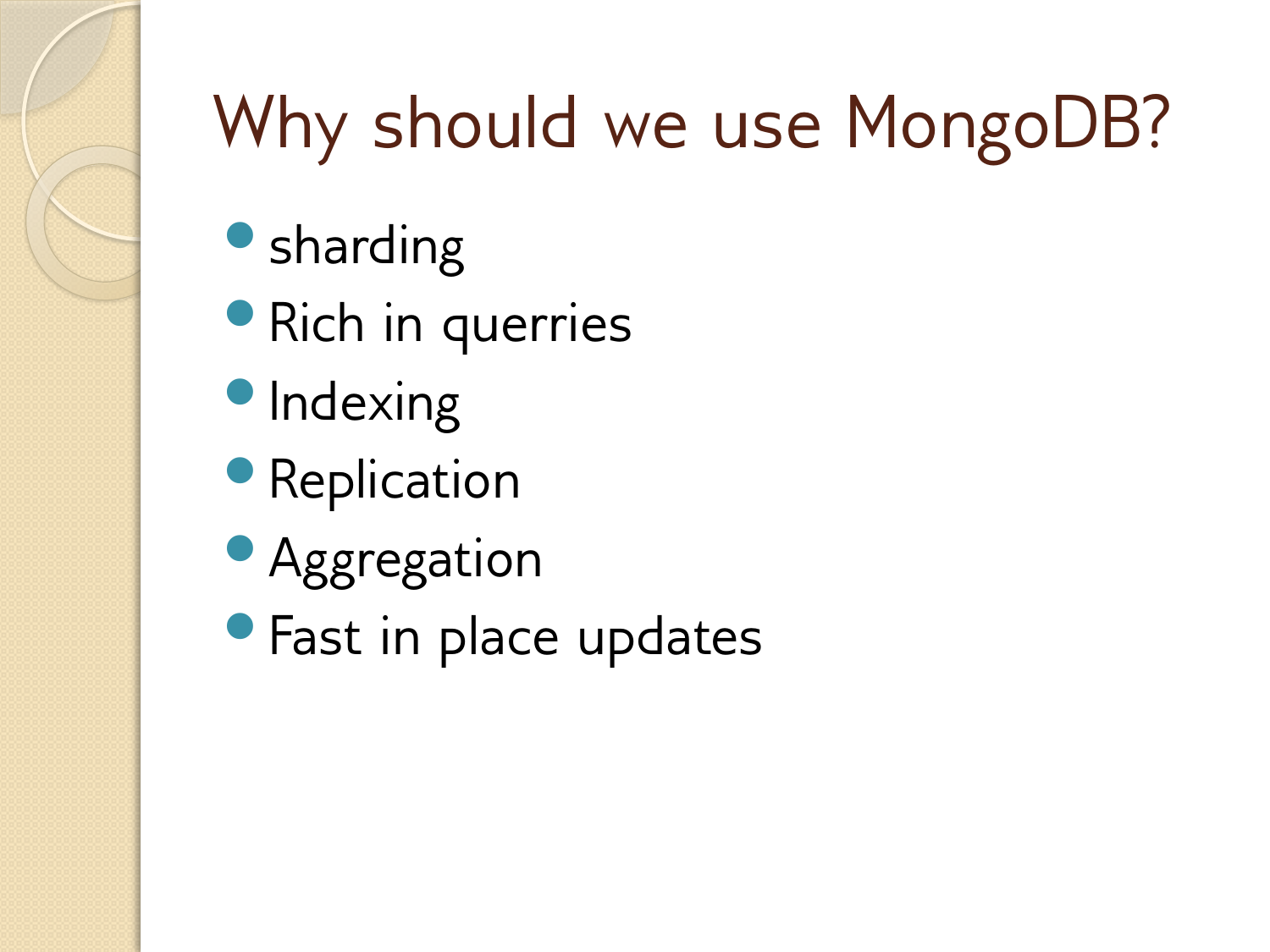

# Why should we use MongoDB?
sharding
Rich in querries
Indexing
Replication
Aggregation
Fast in place updates